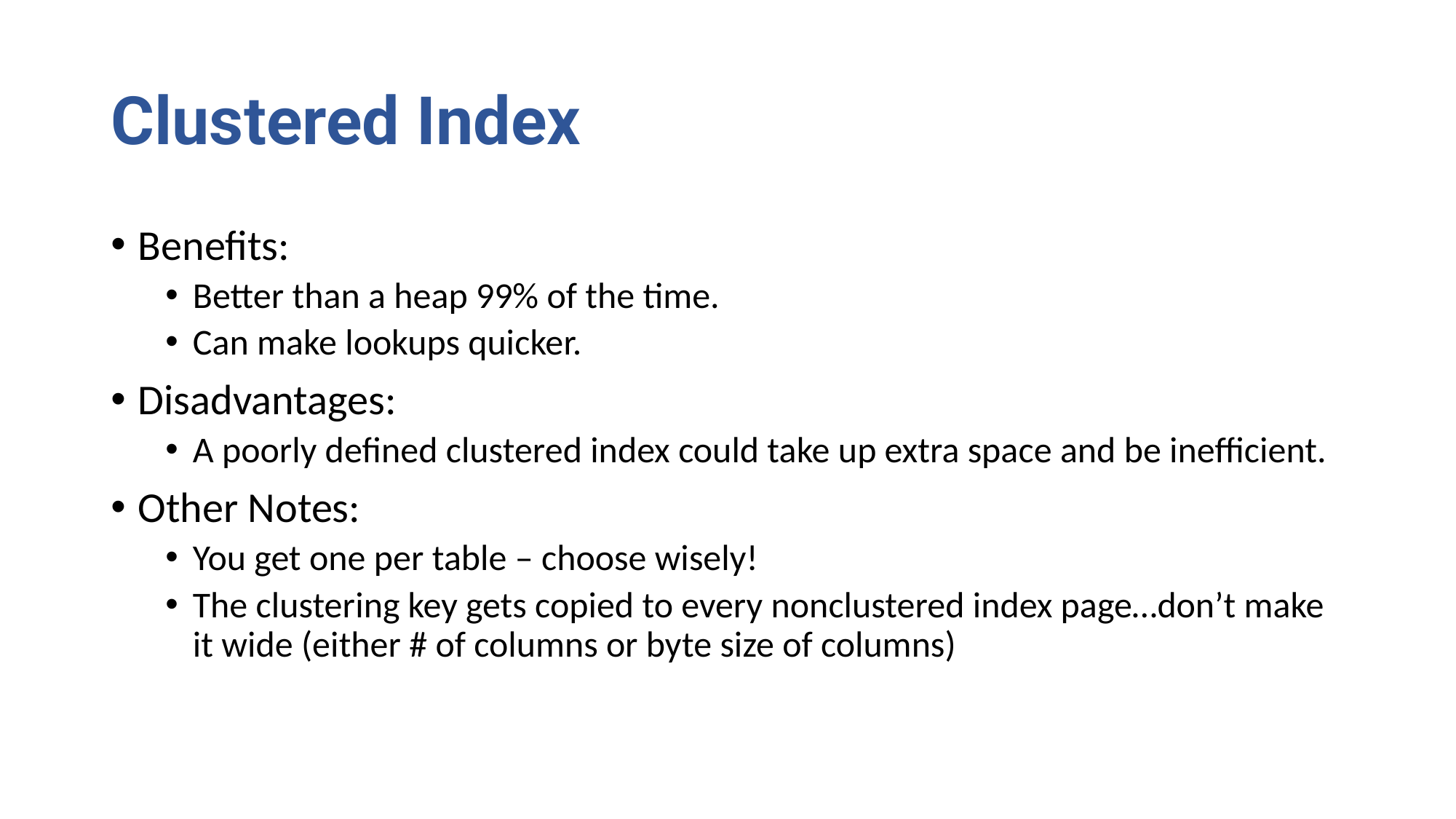

# Clustered Index
Benefits:
Better than a heap 99% of the time.
Can make lookups quicker.
Disadvantages:
A poorly defined clustered index could take up extra space and be inefficient.
Other Notes:
You get one per table – choose wisely!
The clustering key gets copied to every nonclustered index page…don’t make it wide (either # of columns or byte size of columns)